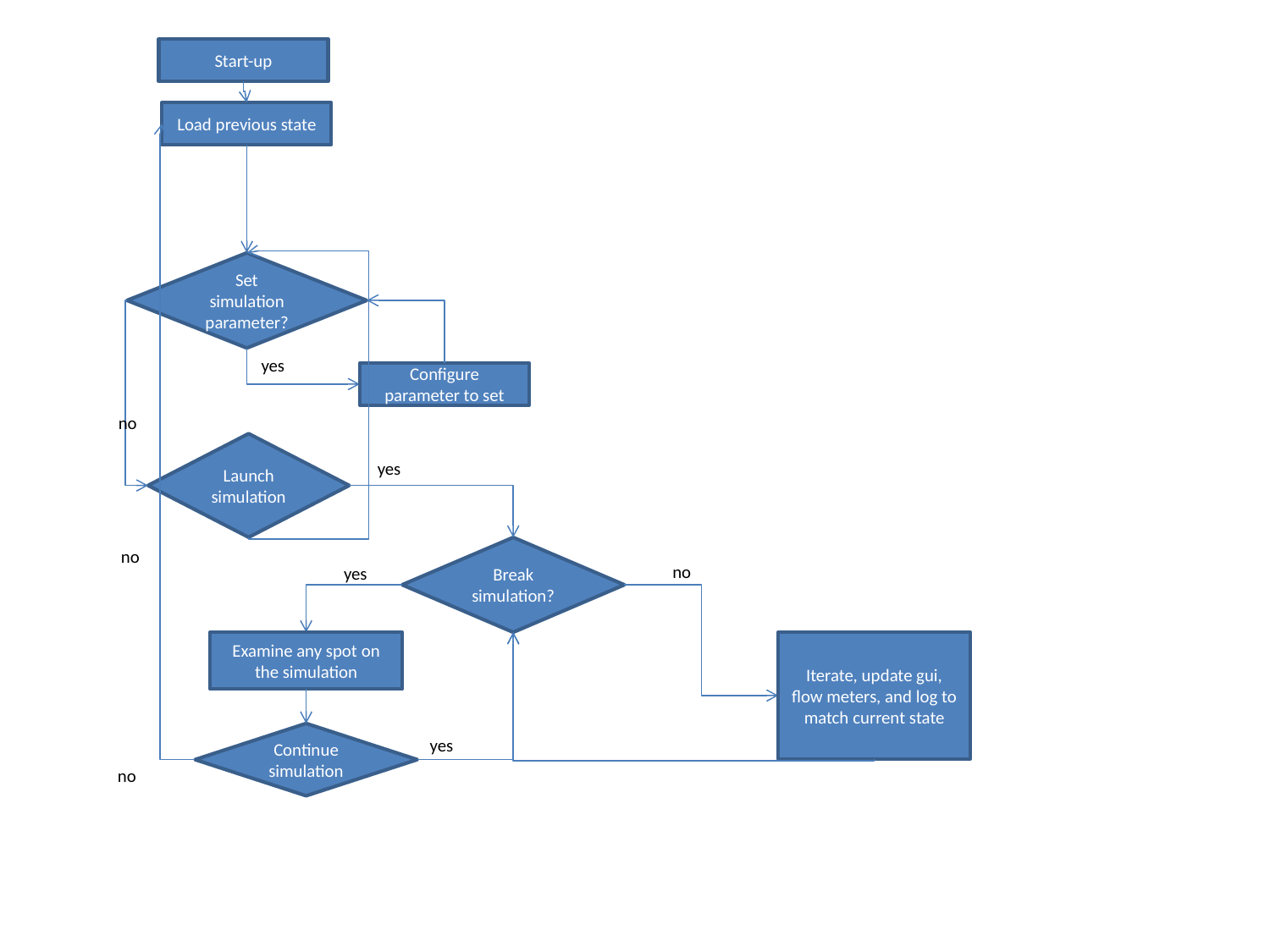

Start-up
Load previous state
Set simulation parameter?
yes
Configure parameter to set
no
Launch simulation
yes
Break simulation?
no
no
yes
Iterate, update gui, flow meters, and log to match current state
Examine any spot on the simulation
Continue simulation
yes
no